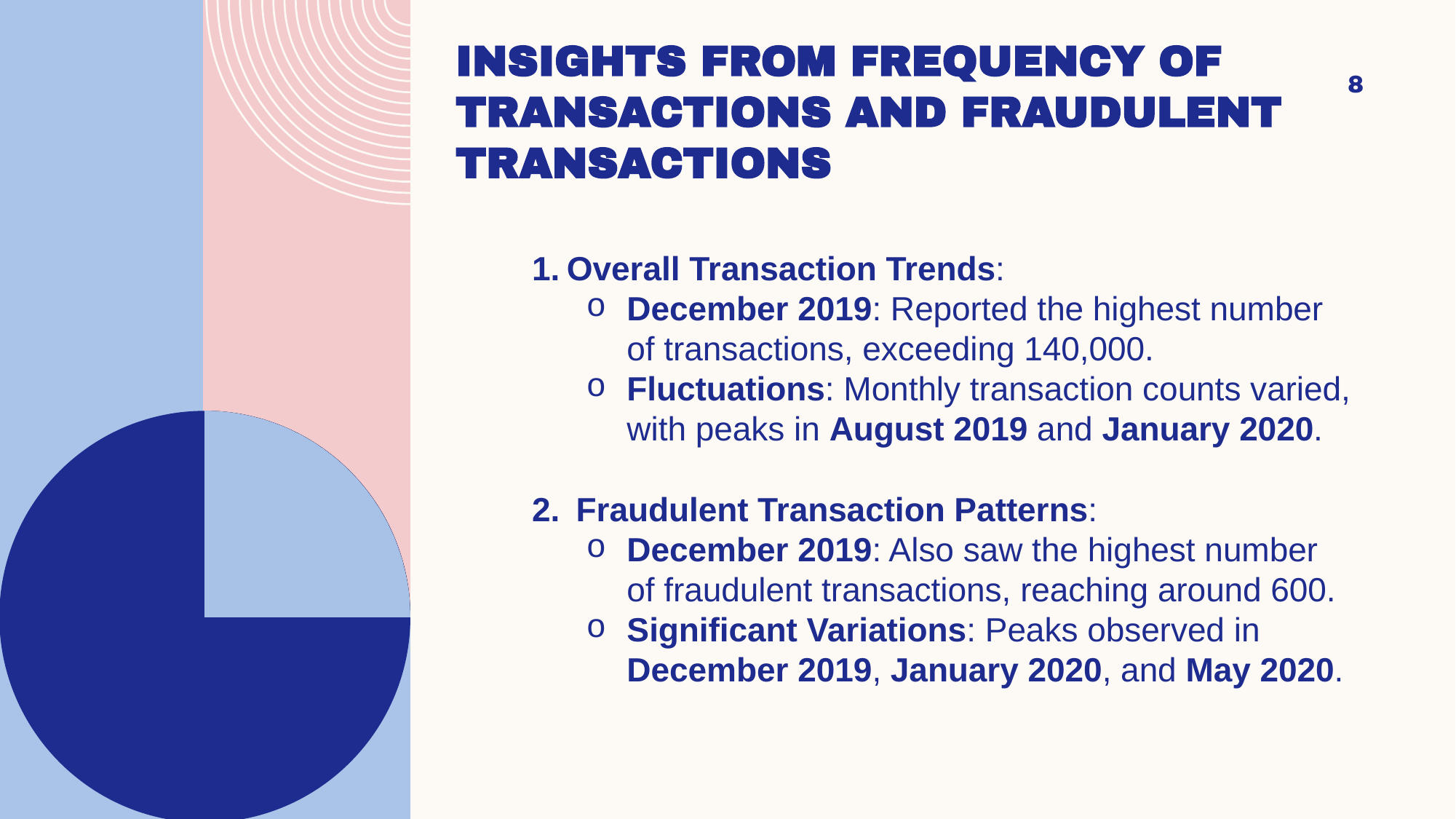

# Insights from frequency of transactions and Fraudulent transactions
8

 Overall Transaction Trends:
December 2019: Reported the highest number of transactions, exceeding 140,000.
Fluctuations: Monthly transaction counts varied, with peaks in August 2019 and January 2020.

  Fraudulent Transaction Patterns:
December 2019: Also saw the highest number of fraudulent transactions, reaching around 600.
Significant Variations: Peaks observed in December 2019, January 2020, and May 2020.